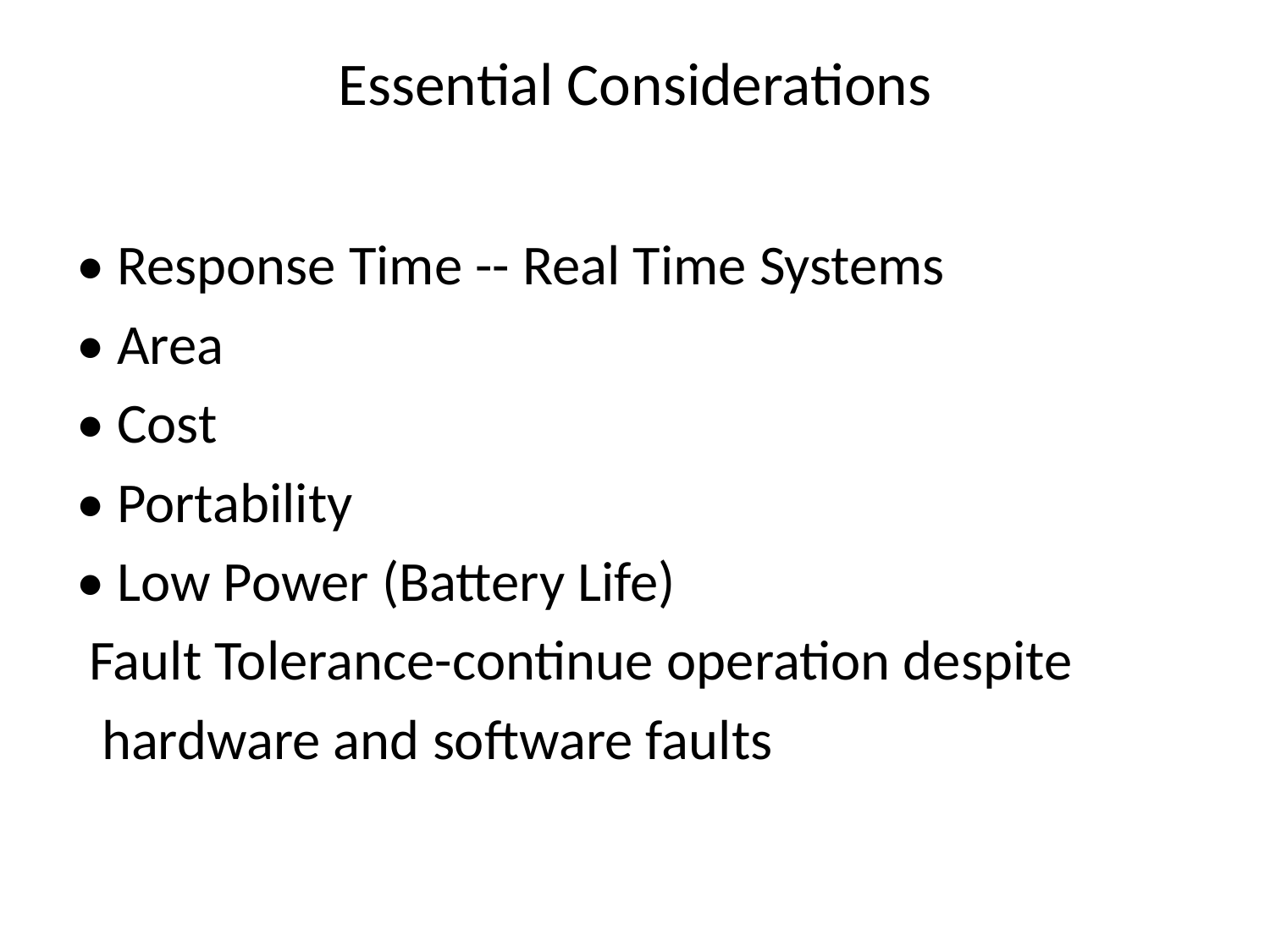

# Essential Considerations
• Response Time -- Real Time Systems
• Area
• Cost
• Portability
• Low Power (Battery Life)
 Fault Tolerance-continue operation despite
  hardware and software faults